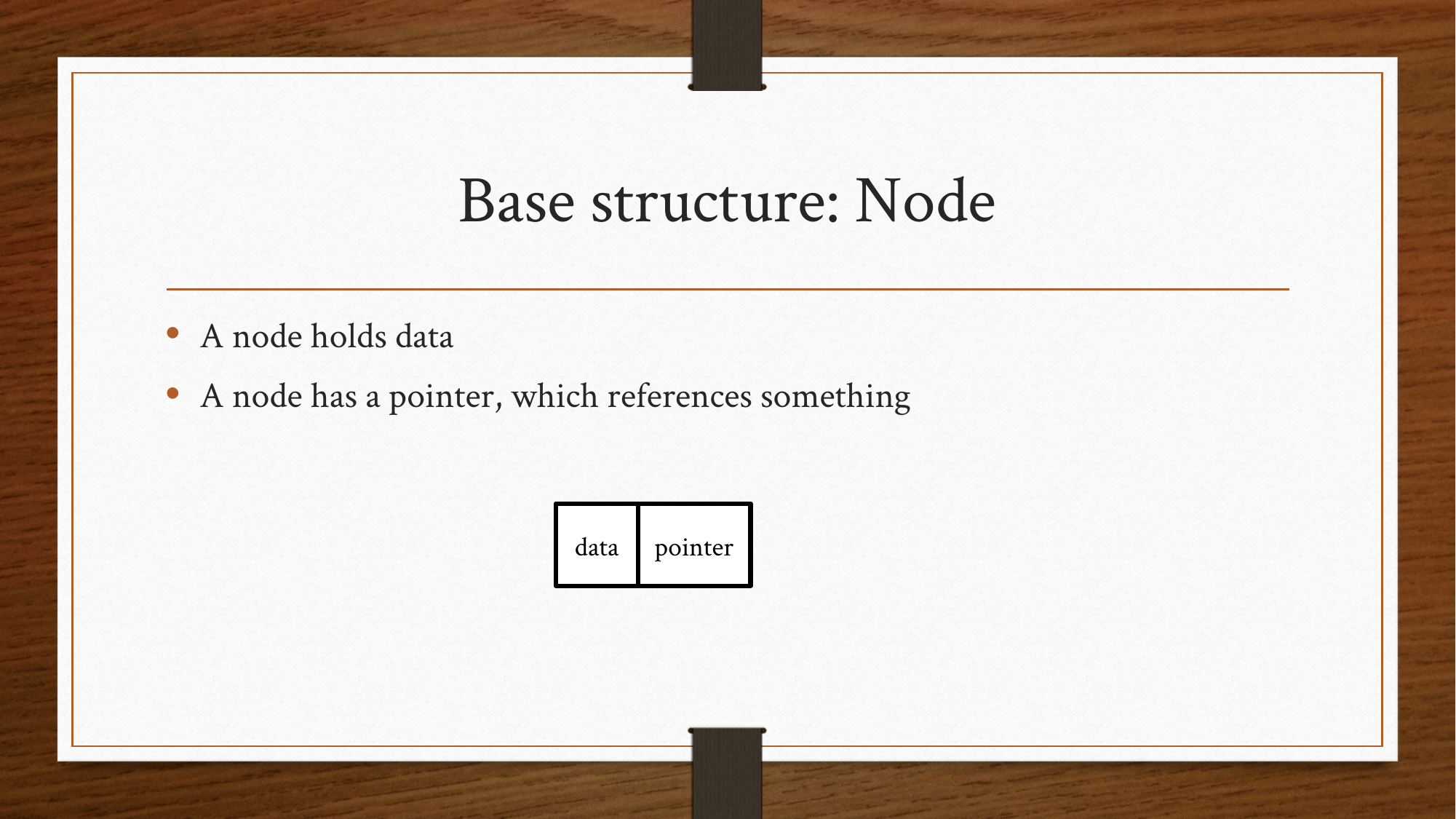

# Base structure: Node
A node holds data
A node has a pointer, which references something
pointer
data